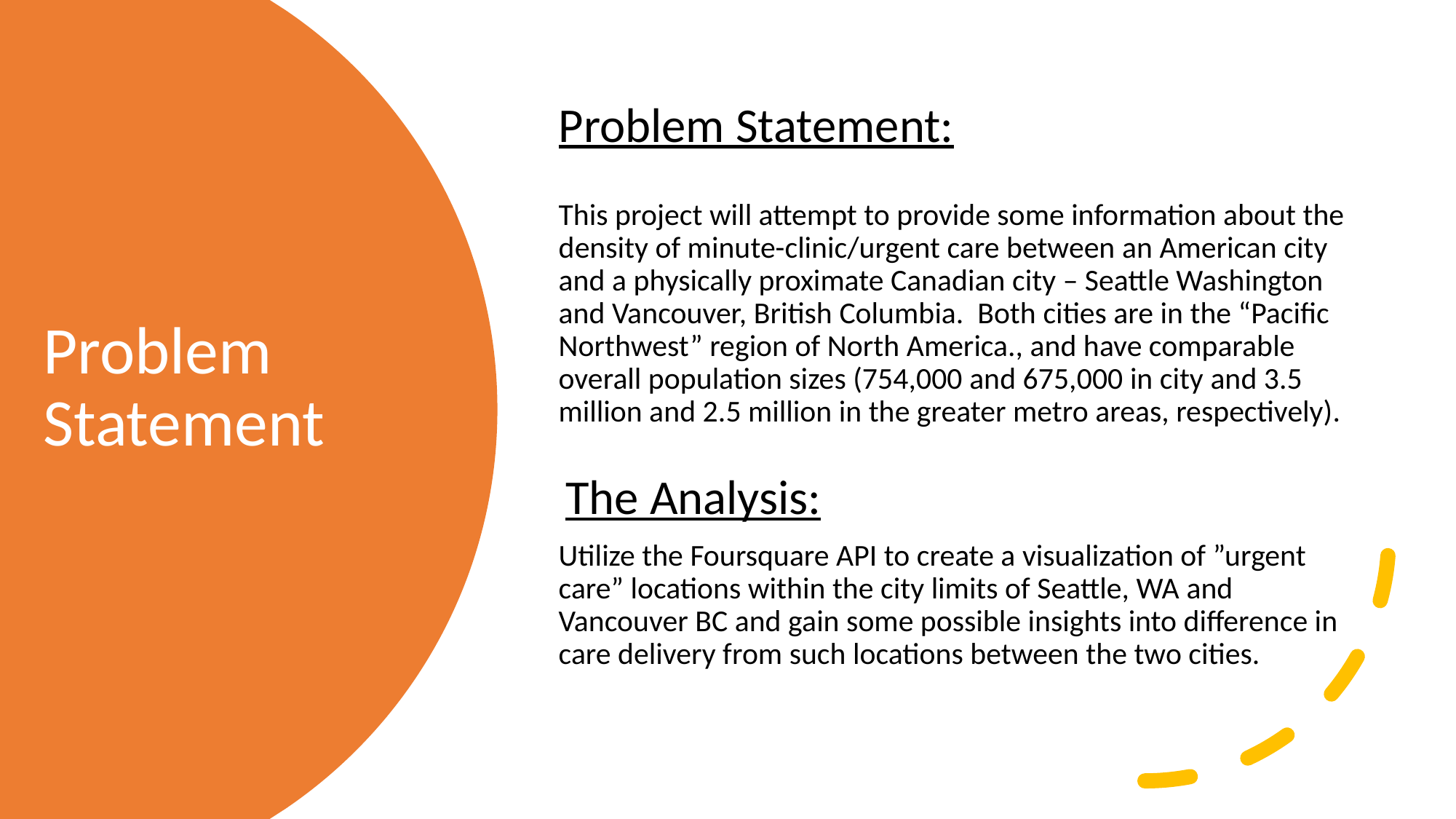

Problem Statement:

This project will attempt to provide some information about the density of minute-clinic/urgent care between an American city and a physically proximate Canadian city – Seattle Washington and Vancouver, British Columbia.  Both cities are in the “Pacific Northwest” region of North America., and have comparable overall population sizes (754,000 and 675,000 in city and 3.5 million and 2.5 million in the greater metro areas, respectively).

 The Analysis:
Utilize the Foursquare API to create a visualization of ”urgent care” locations within the city limits of Seattle, WA and Vancouver BC and gain some possible insights into difference in care delivery from such locations between the two cities.

# Problem Statement